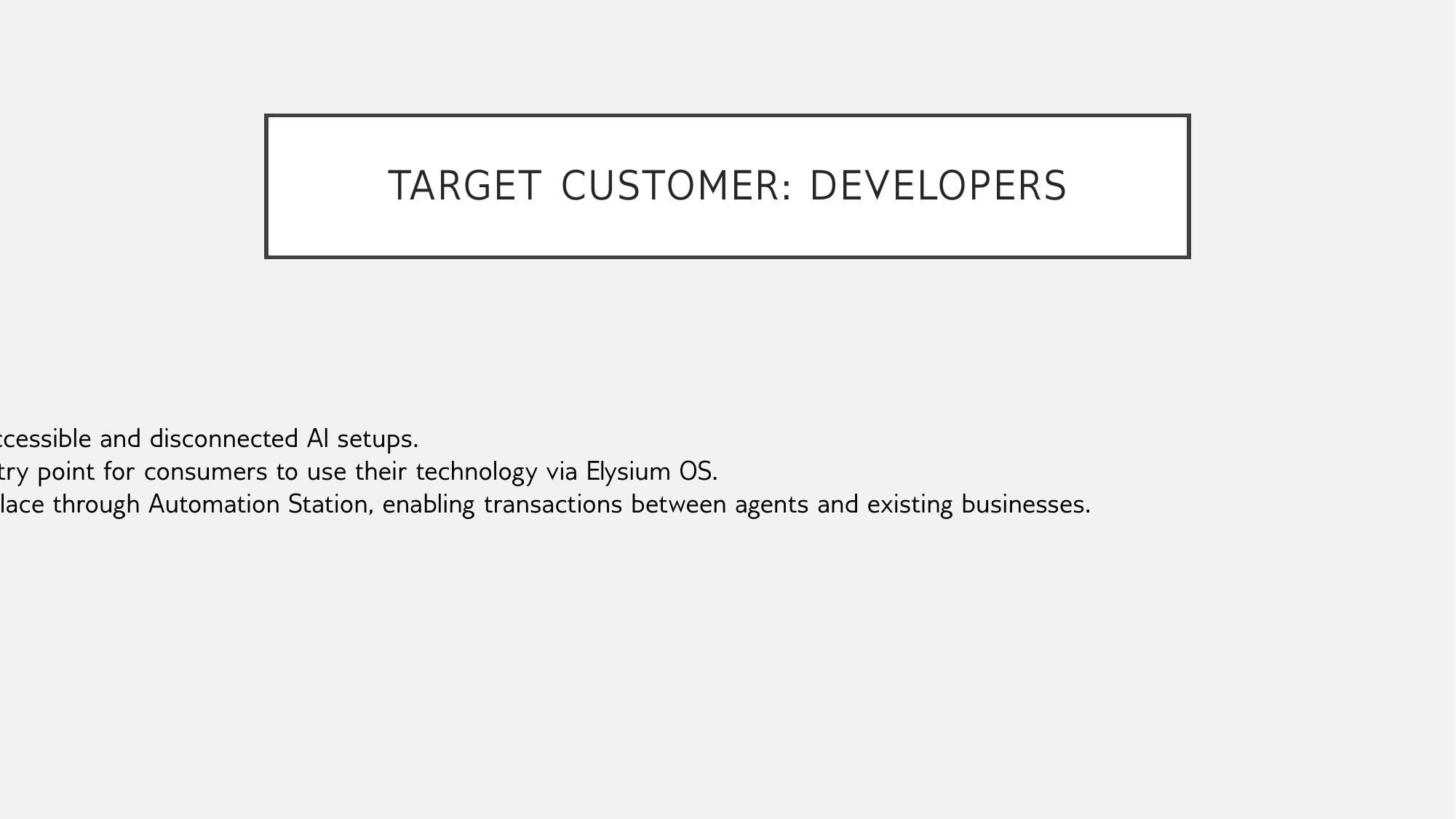

# Target Customer: Developers

- Developers face the challenge of inaccessible and disconnected AI setups.
- Elysium provides a single intuitive entry point for consumers to use their technology via Elysium OS.
- All AI Agents are platformed in one place through Automation Station, enabling transactions between agents and existing businesses.